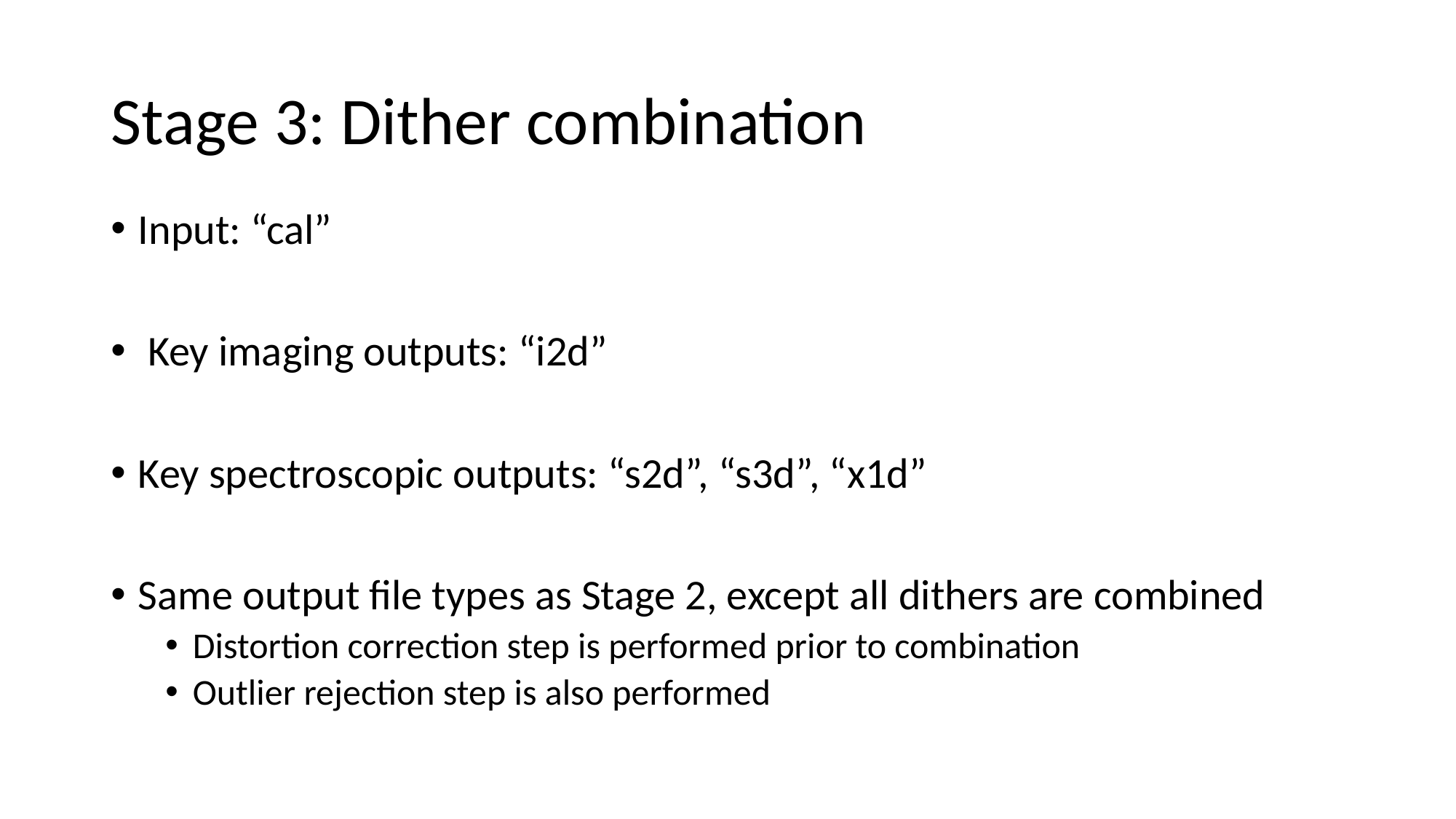

# Stage 3: Dither combination
Input: “cal”

 Key imaging outputs: “i2d”

Key spectroscopic outputs: “s2d”, “s3d”, “x1d”

Same output file types as Stage 2, except all dithers are combined
Distortion correction step is performed prior to combination
Outlier rejection step is also performed